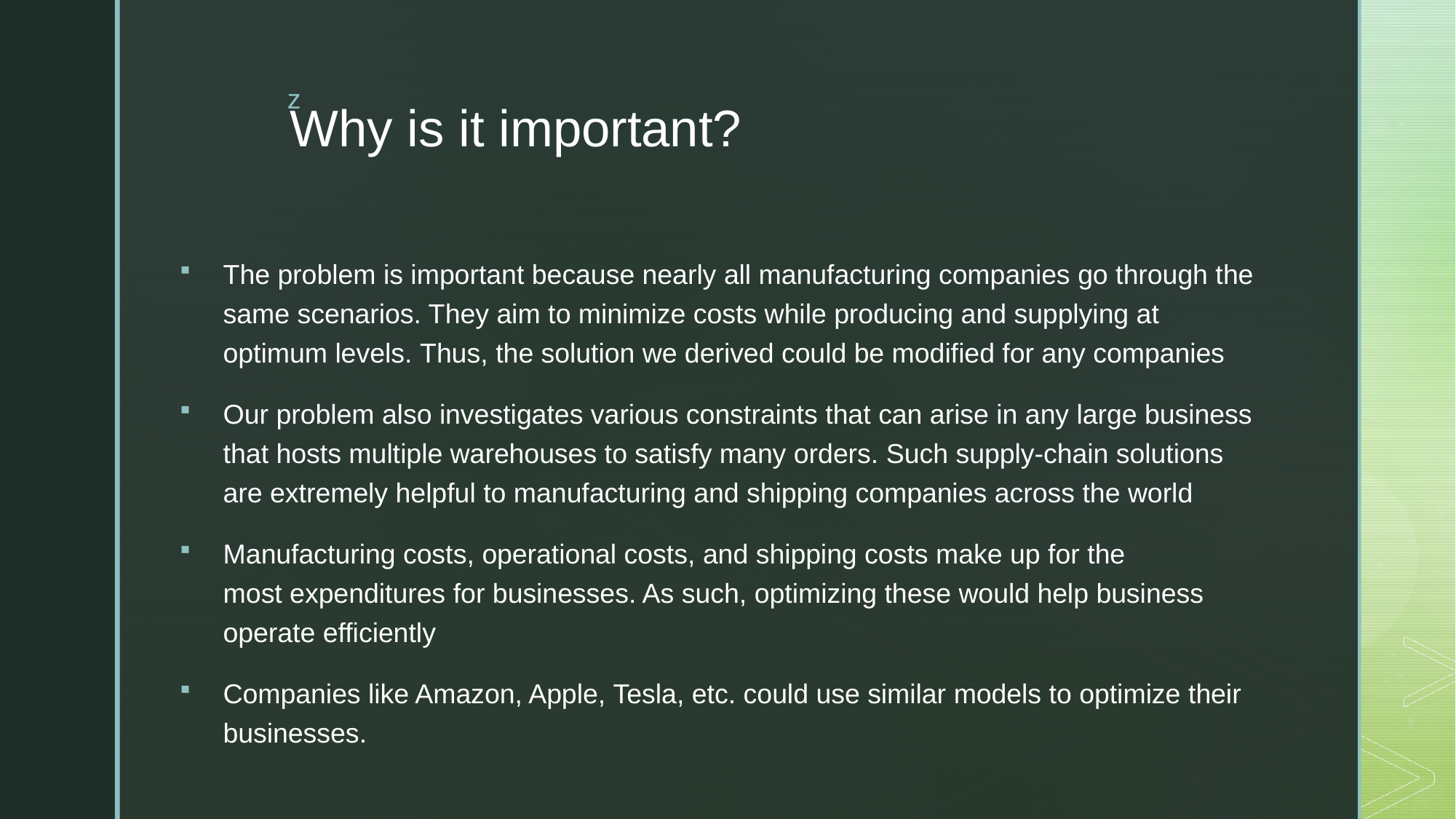

# Why is it important?
The problem is important because nearly all manufacturing companies go through the same scenarios. They aim to minimize costs while producing and supplying at optimum levels. Thus, the solution we derived could be modified for any companies
Our problem also investigates various constraints that can arise in any large business that hosts multiple warehouses to satisfy many orders. Such supply-chain solutions are extremely helpful to manufacturing and shipping companies across the world
Manufacturing costs, operational costs, and shipping costs make up for the most expenditures for businesses. As such, optimizing these would help business operate efficiently
Companies like Amazon, Apple, Tesla, etc. could use similar models to optimize their businesses.